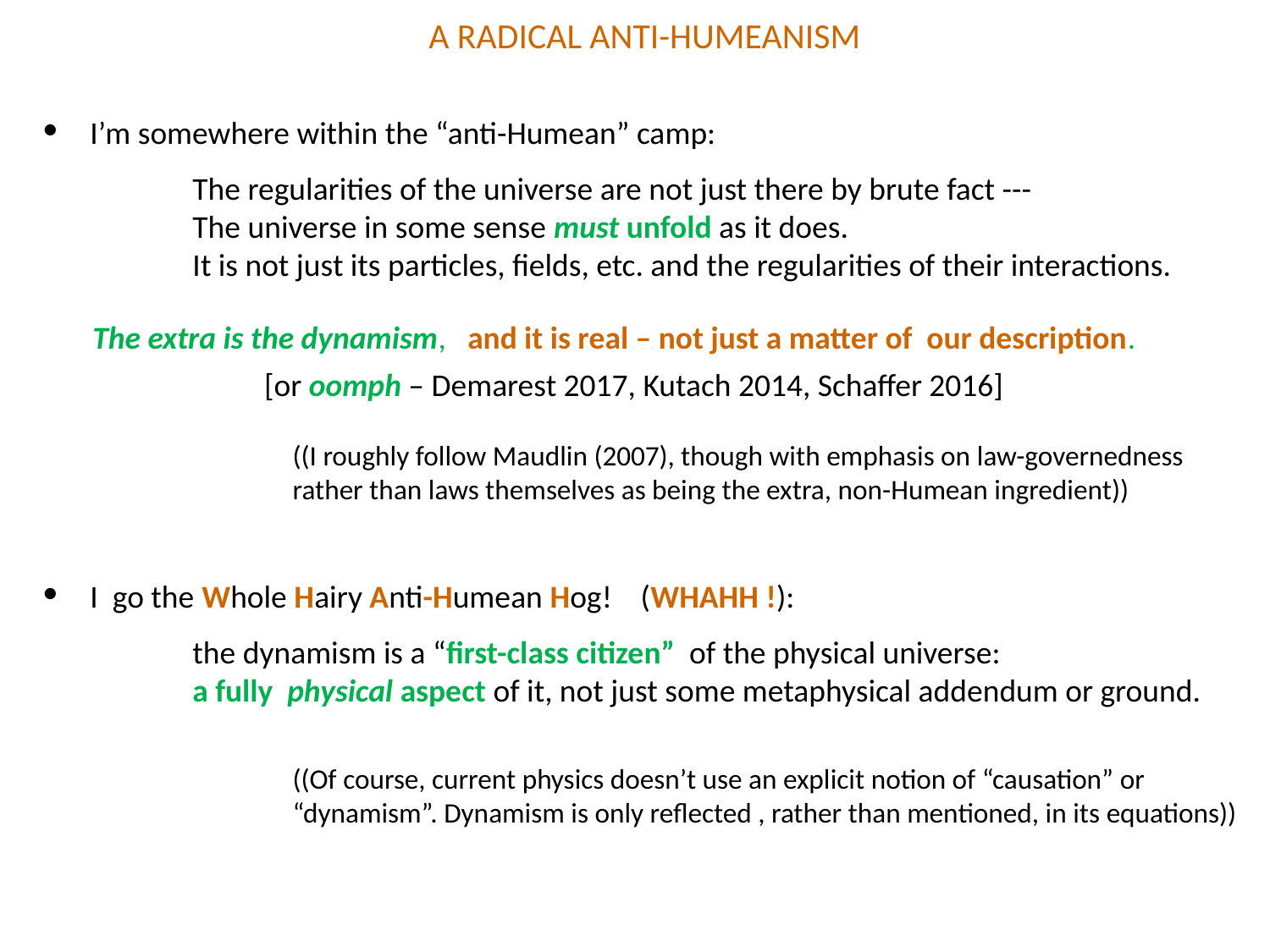

# A RADICAL ANTI-HUMEANISM
I’m somewhere within the “anti-Humean” camp:
The regularities of the universe are not just there by brute fact ---
The universe in some sense must unfold as it does.
It is not just its particles, fields, etc. and the regularities of their interactions.
The extra is the dynamism,   and it is real – not just a matter of  our description.
   [or oomph – Demarest 2017, Kutach 2014, Schaffer 2016]
((I roughly follow Maudlin (2007), though with emphasis on law-governedness rather than laws themselves as being the extra, non-Humean ingredient))
I  go the Whole Hairy Anti-Humean Hog!    (WHAHH !):
the dynamism is a “first-class citizen”  of the physical universe:
a fully  physical aspect of it, not just some metaphysical addendum or ground.
((Of course, current physics doesn’t use an explicit notion of “causation” or “dynamism”. Dynamism is only reflected , rather than mentioned, in its equations))